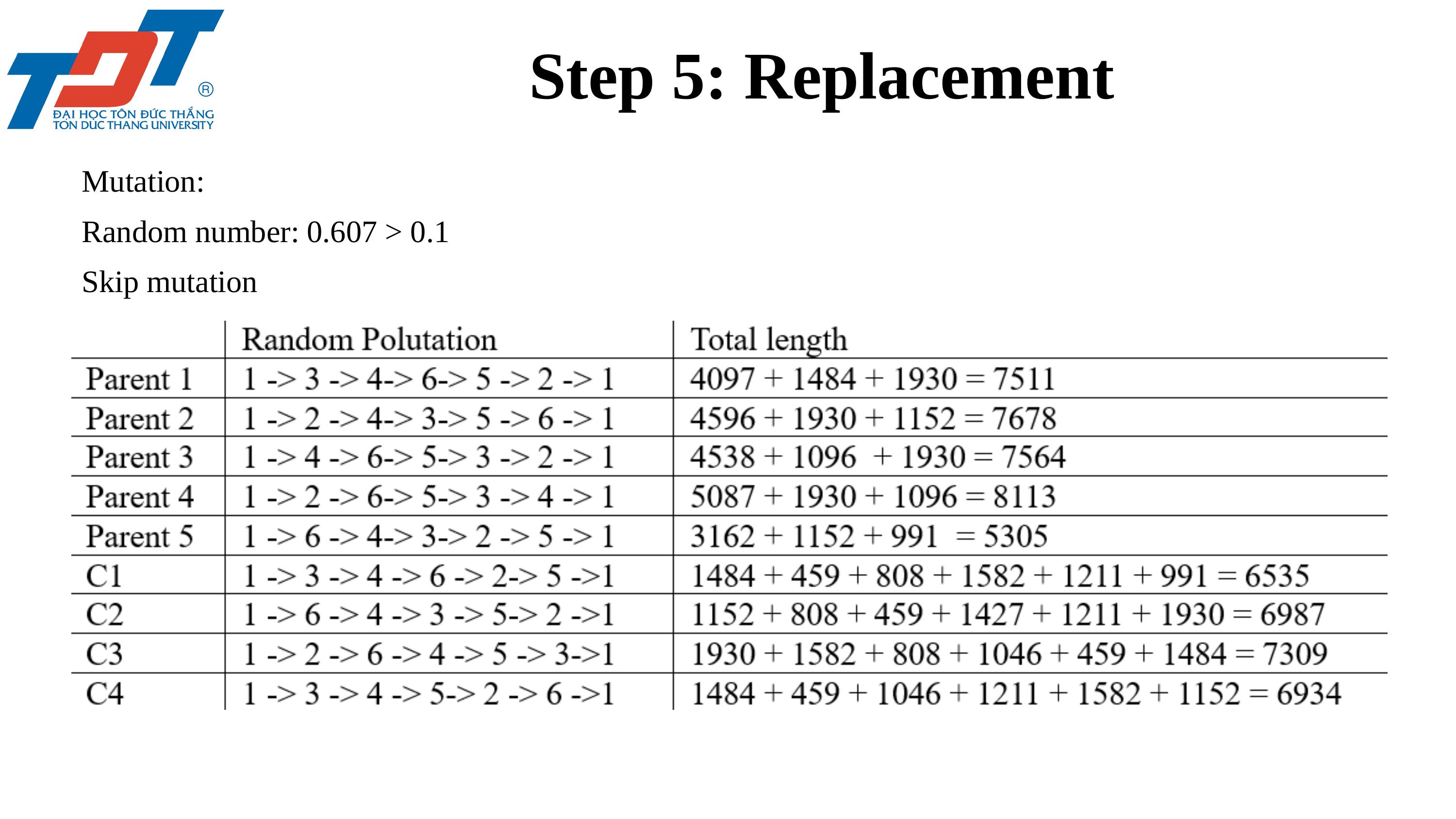

Step 5: Replacement
Mutation:
Random number: 0.607 > 0.1
Skip mutation